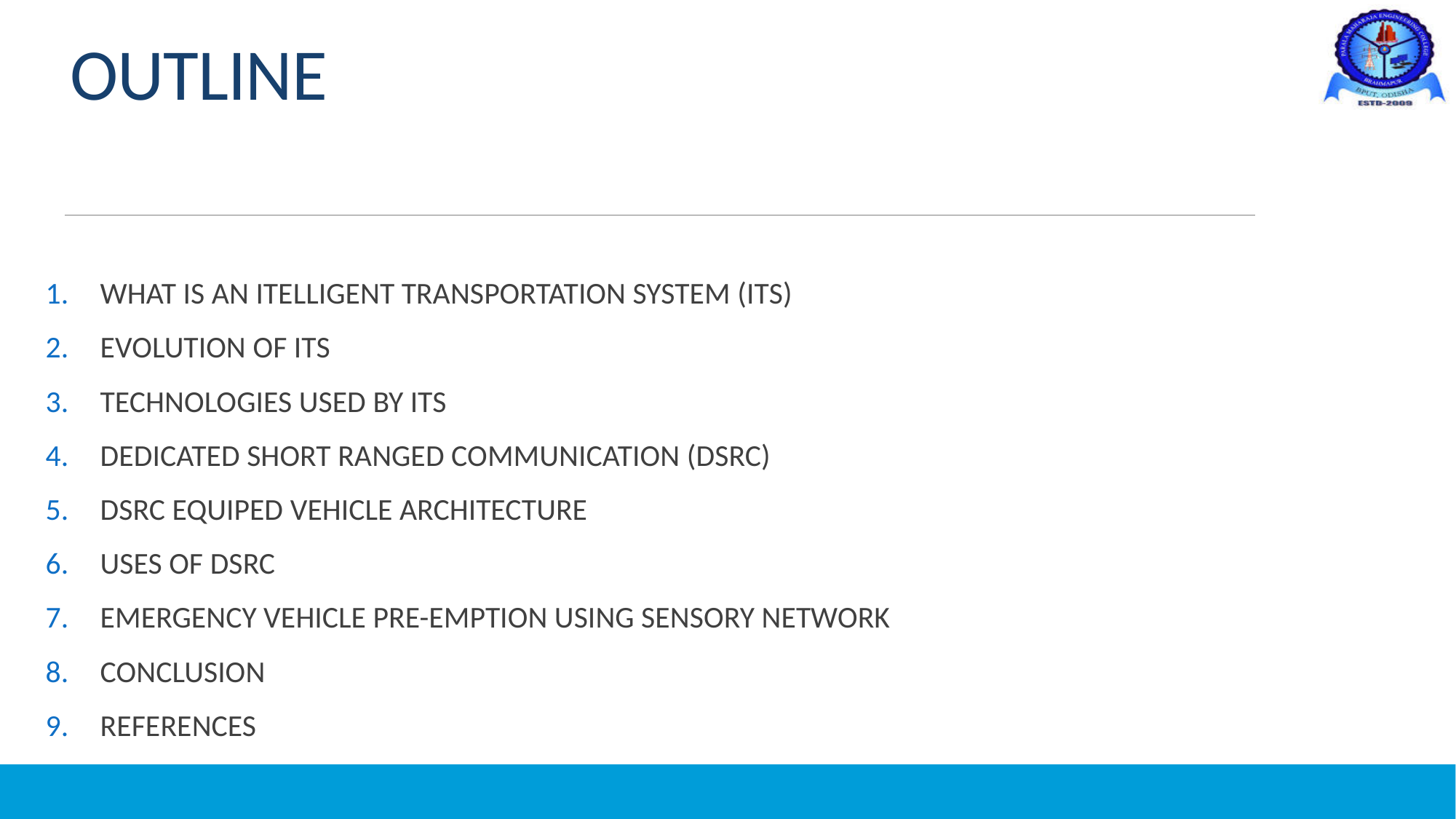

# OUTLINE

WHAT IS AN ITELLIGENT TRANSPORTATION SYSTEM (ITS)
EVOLUTION OF ITS
TECHNOLOGIES USED BY ITS
DEDICATED SHORT RANGED COMMUNICATION (DSRC)
DSRC EQUIPED VEHICLE ARCHITECTURE
USES OF DSRC
EMERGENCY VEHICLE PRE-EMPTION USING SENSORY NETWORK
CONCLUSION
REFERENCES